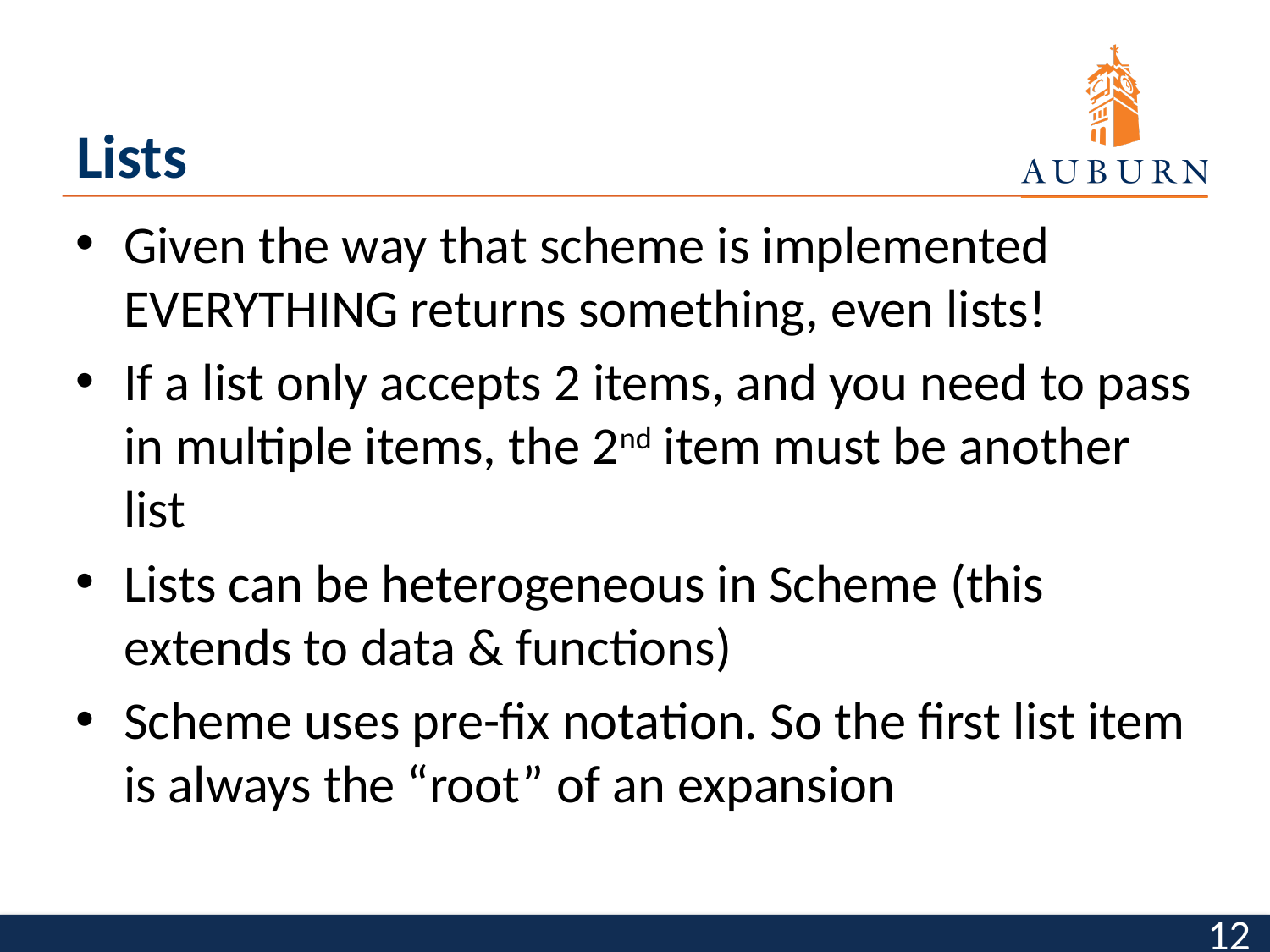

# Lists
Given the way that scheme is implemented EVERYTHING returns something, even lists!
If a list only accepts 2 items, and you need to pass in multiple items, the 2nd item must be another list
Lists can be heterogeneous in Scheme (this extends to data & functions)
Scheme uses pre-fix notation. So the first list item is always the “root” of an expansion
12